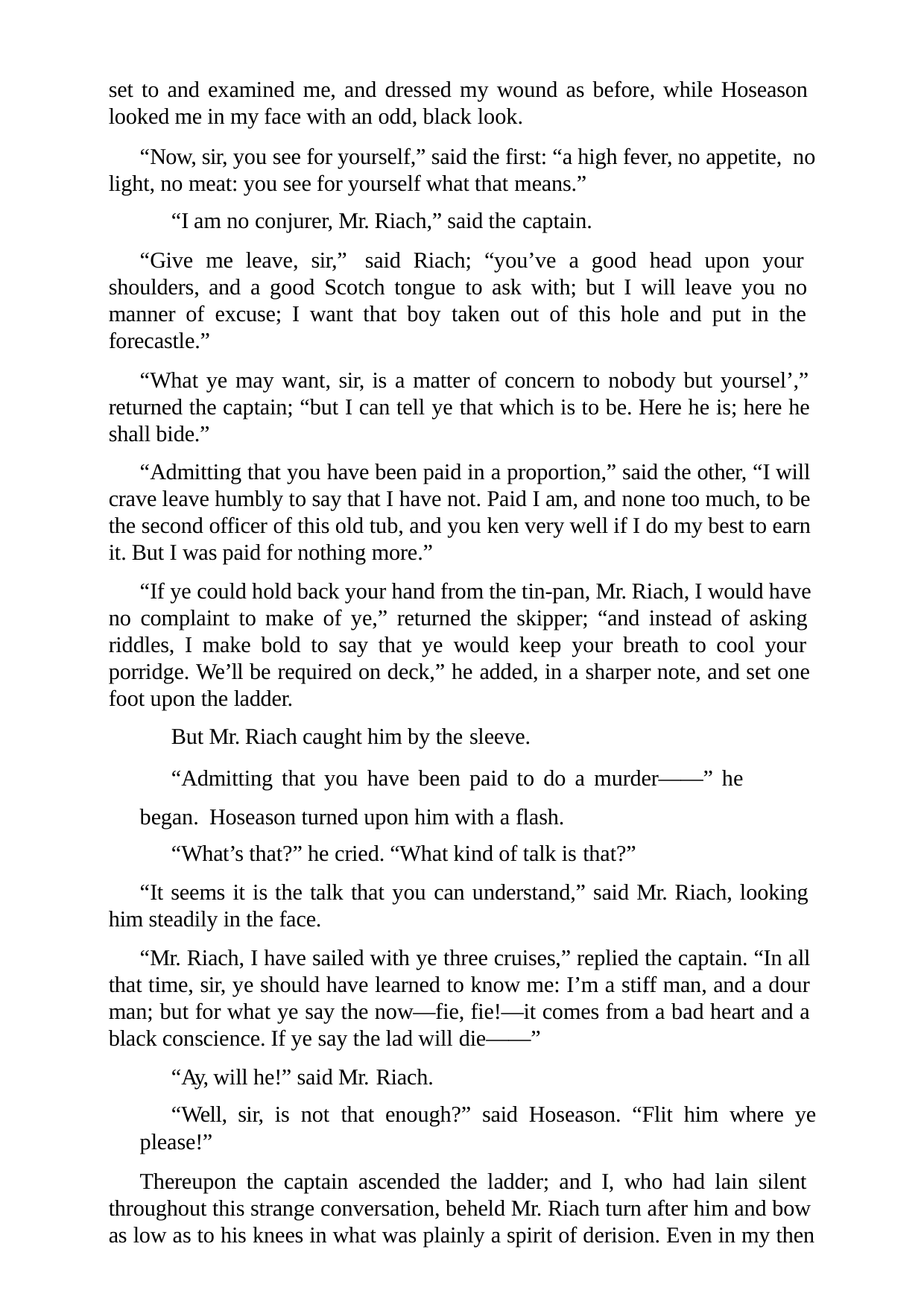

set to and examined me, and dressed my wound as before, while Hoseason  looked me in my face with an odd, black look.
“Now, sir, you see for yourself,” said the first: “a high fever, no appetite,  no light, no meat: you see for yourself what that means.”
“I am no conjurer, Mr. Riach,” said the captain.
“Give me leave, sir,” said Riach; “you’ve a good head upon your  shoulders, and a good Scotch tongue to ask with; but I will leave you no  manner of excuse; I want that boy taken out of this hole and put in the  forecastle.”
“What ye may want, sir, is a matter of concern to nobody but yoursel’,”  returned the captain; “but I can tell ye that which is to be. Here he is; here he  shall bide.”
“Admitting that you have been paid in a proportion,” said the other, “I will  crave leave humbly to say that I have not. Paid I am, and none too much, to be  the second officer of this old tub, and you ken very well if I do my best to earn  it. But I was paid for nothing more.”
“If ye could hold back your hand from the tin-pan, Mr. Riach, I would have  no complaint to make of ye,” returned the skipper; “and instead of asking  riddles, I make bold to say that ye would keep your breath to cool your  porridge. We’ll be required on deck,” he added, in a sharper note, and set one  foot upon the ladder.
But Mr. Riach caught him by the sleeve.
“Admitting that you have been paid to do a murder——” he began.  Hoseason turned upon him with a flash.
“What’s that?” he cried. “What kind of talk is that?”
“It seems it is the talk that you can understand,” said Mr. Riach, looking  him steadily in the face.
“Mr. Riach, I have sailed with ye three cruises,” replied the captain. “In all  that time, sir, ye should have learned to know me: I’m a stiff man, and a dour  man; but for what ye say the now—fie, fie!—it comes from a bad heart and a  black conscience. If ye say the lad will die——”
“Ay, will he!” said Mr. Riach.
“Well, sir, is not that enough?” said Hoseason. “Flit him where ye please!”
Thereupon the captain ascended the ladder; and I, who had lain silent  throughout this strange conversation, beheld Mr. Riach turn after him and bow  as low as to his knees in what was plainly a spirit of derision. Even in my then